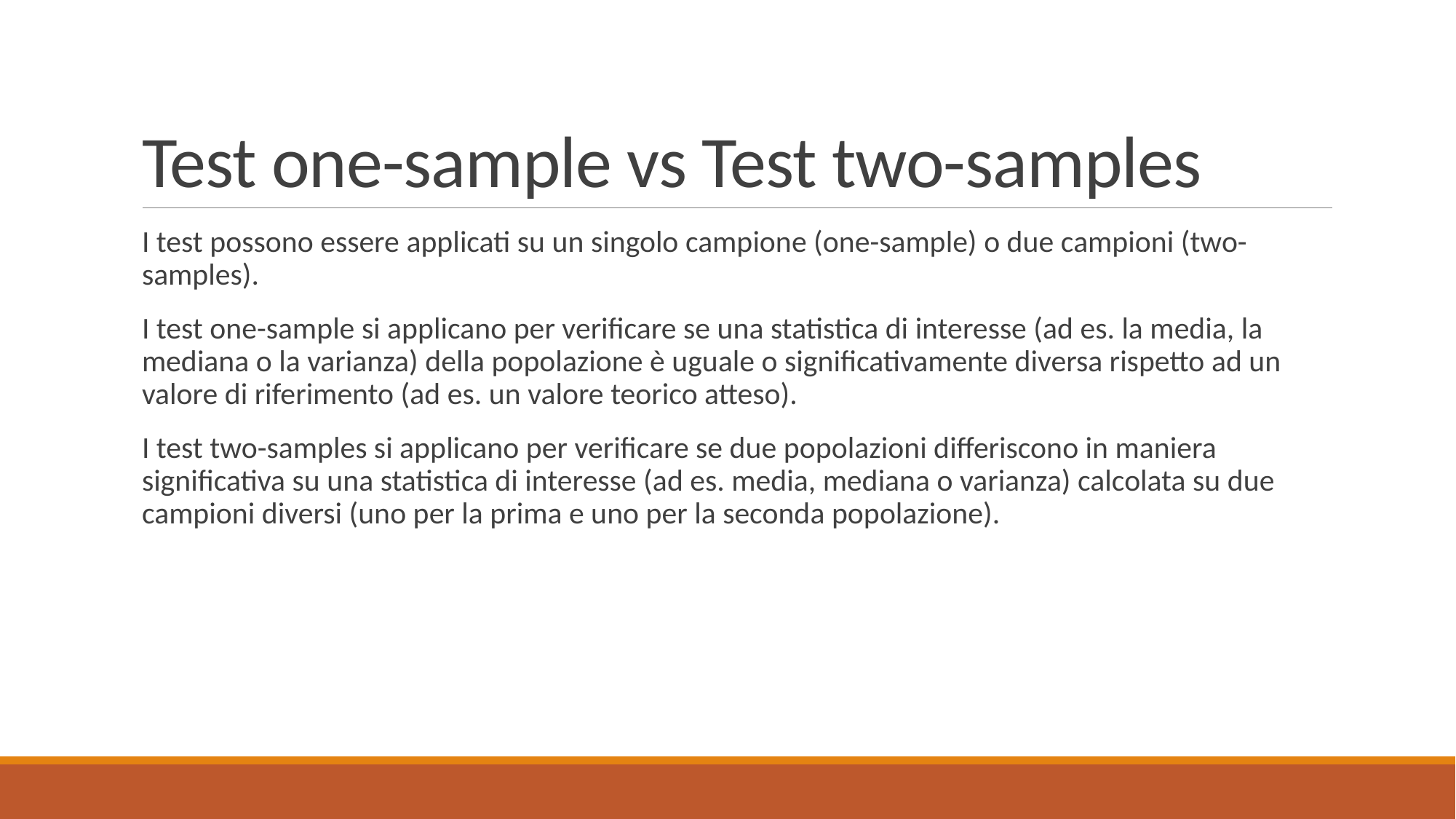

# Test one-sample vs Test two-samples
I test possono essere applicati su un singolo campione (one-sample) o due campioni (two-samples).
I test one-sample si applicano per verificare se una statistica di interesse (ad es. la media, la mediana o la varianza) della popolazione è uguale o significativamente diversa rispetto ad un valore di riferimento (ad es. un valore teorico atteso).
I test two-samples si applicano per verificare se due popolazioni differiscono in maniera significativa su una statistica di interesse (ad es. media, mediana o varianza) calcolata su due campioni diversi (uno per la prima e uno per la seconda popolazione).